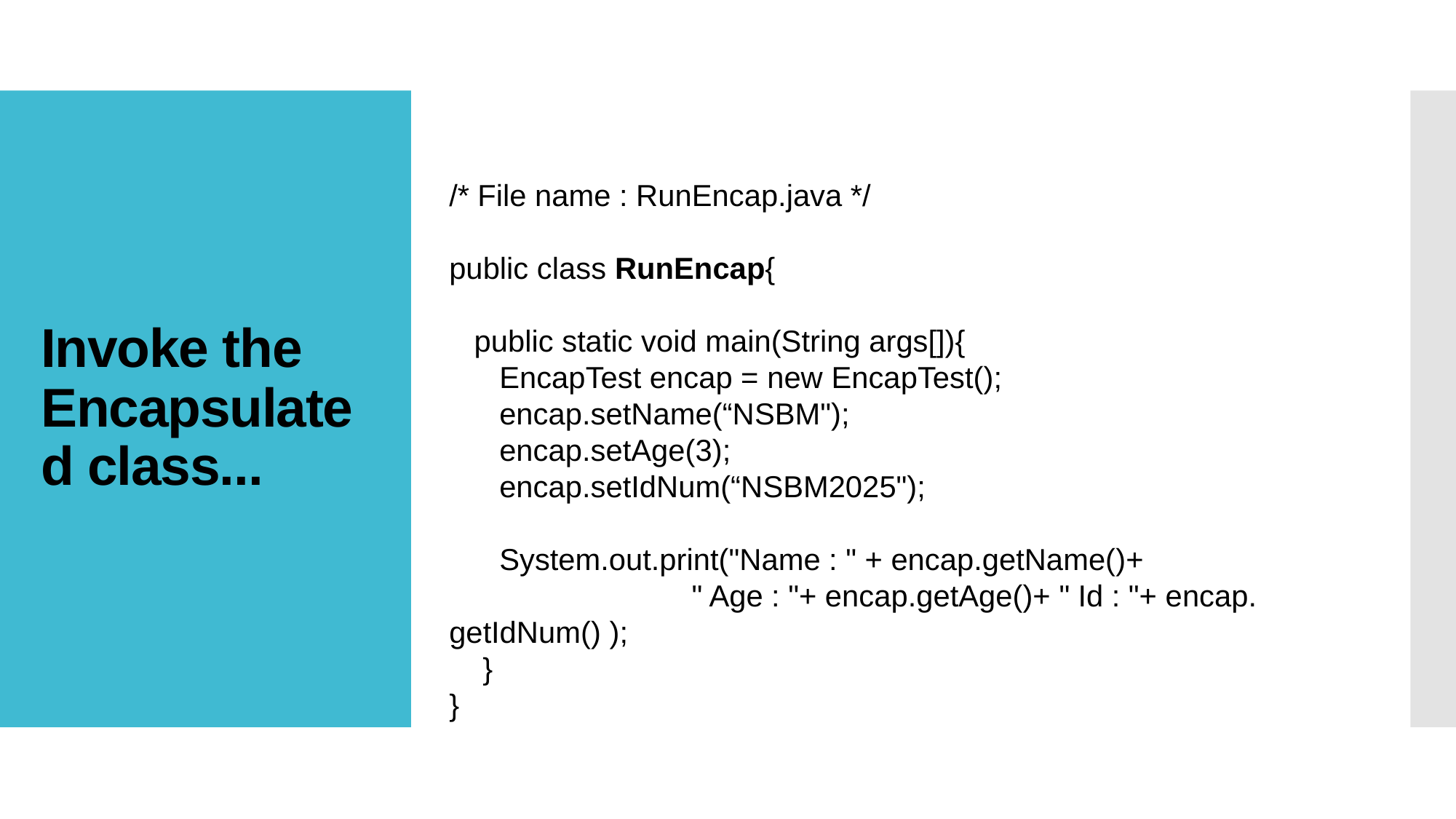

# Invoke the Encapsulated class...
/* File name : RunEncap.java */

public class RunEncap{

   public static void main(String args[]){
      EncapTest encap = new EncapTest();
      encap.setName(“NSBM");
      encap.setAge(3);
      encap.setIdNum(“NSBM2025");

      System.out.print("Name : " + encap.getName()+
                             " Age : "+ encap.getAge()+ " Id : "+ encap. getIdNum() );
    }
}